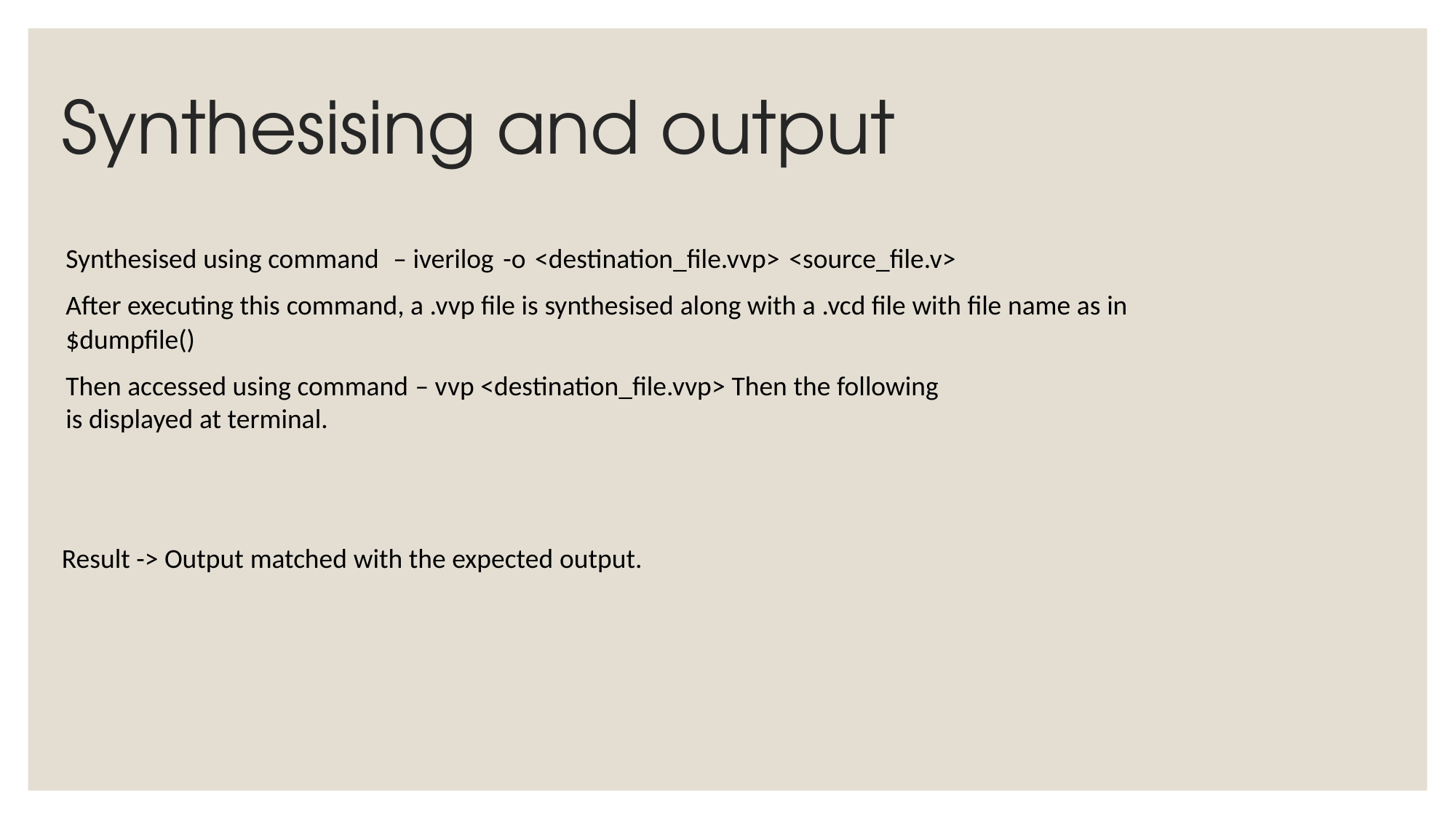

# Synthesising and output
Synthesised using command	– iverilog -o <destination_file.vvp> <source_file.v>
After executing this command, a .vvp file is synthesised along with a .vcd file with file name as in
$dumpfile()
Then accessed using command – vvp <destination_file.vvp> Then the following is displayed at terminal.

Result -> Output matched with the expected output.